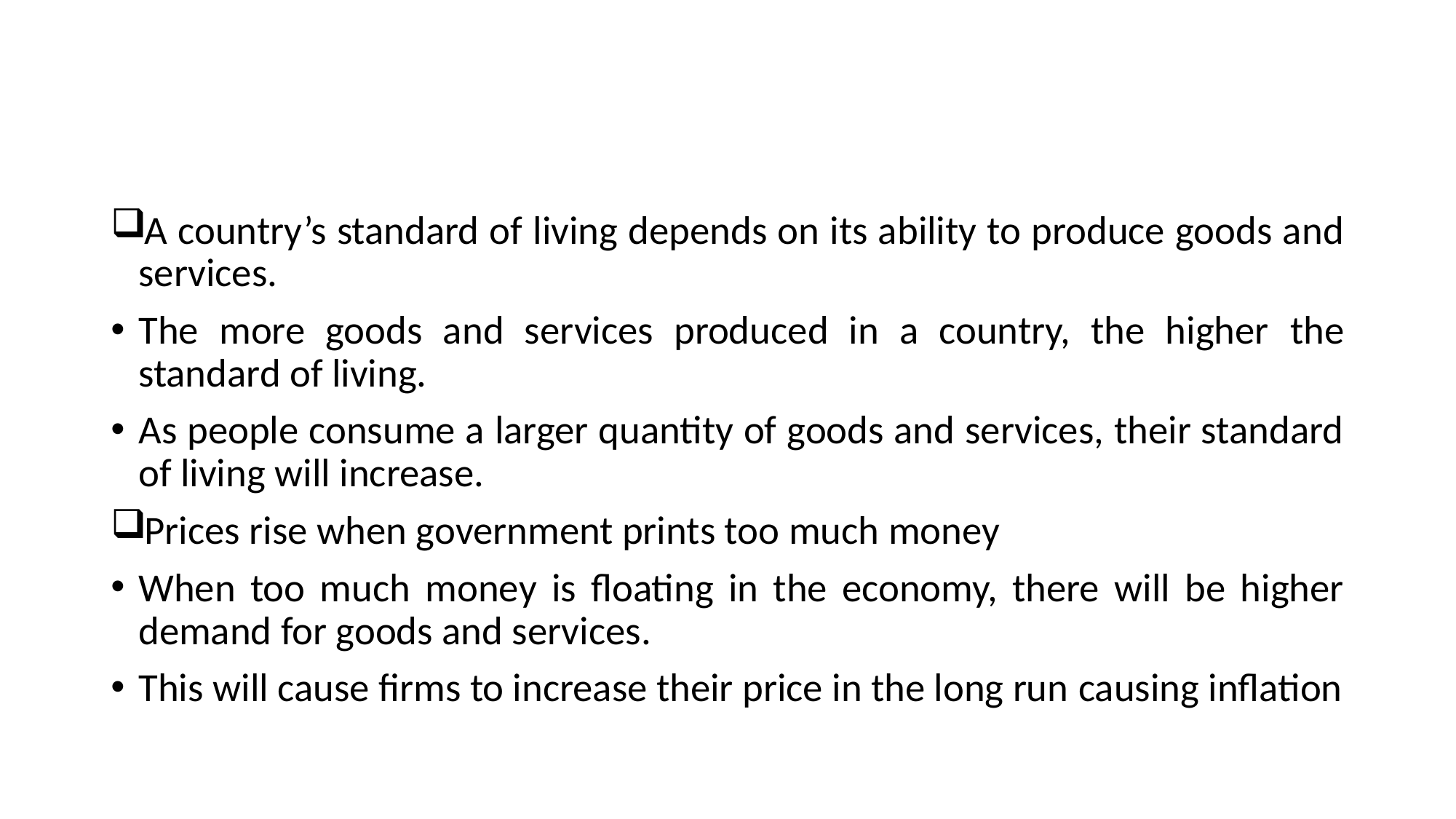

#
A country’s standard of living depends on its ability to produce goods and services.
The more goods and services produced in a country, the higher the standard of living.
As people consume a larger quantity of goods and services, their standard of living will increase.
Prices rise when government prints too much money
When too much money is floating in the economy, there will be higher demand for goods and services.
This will cause firms to increase their price in the long run causing inflation